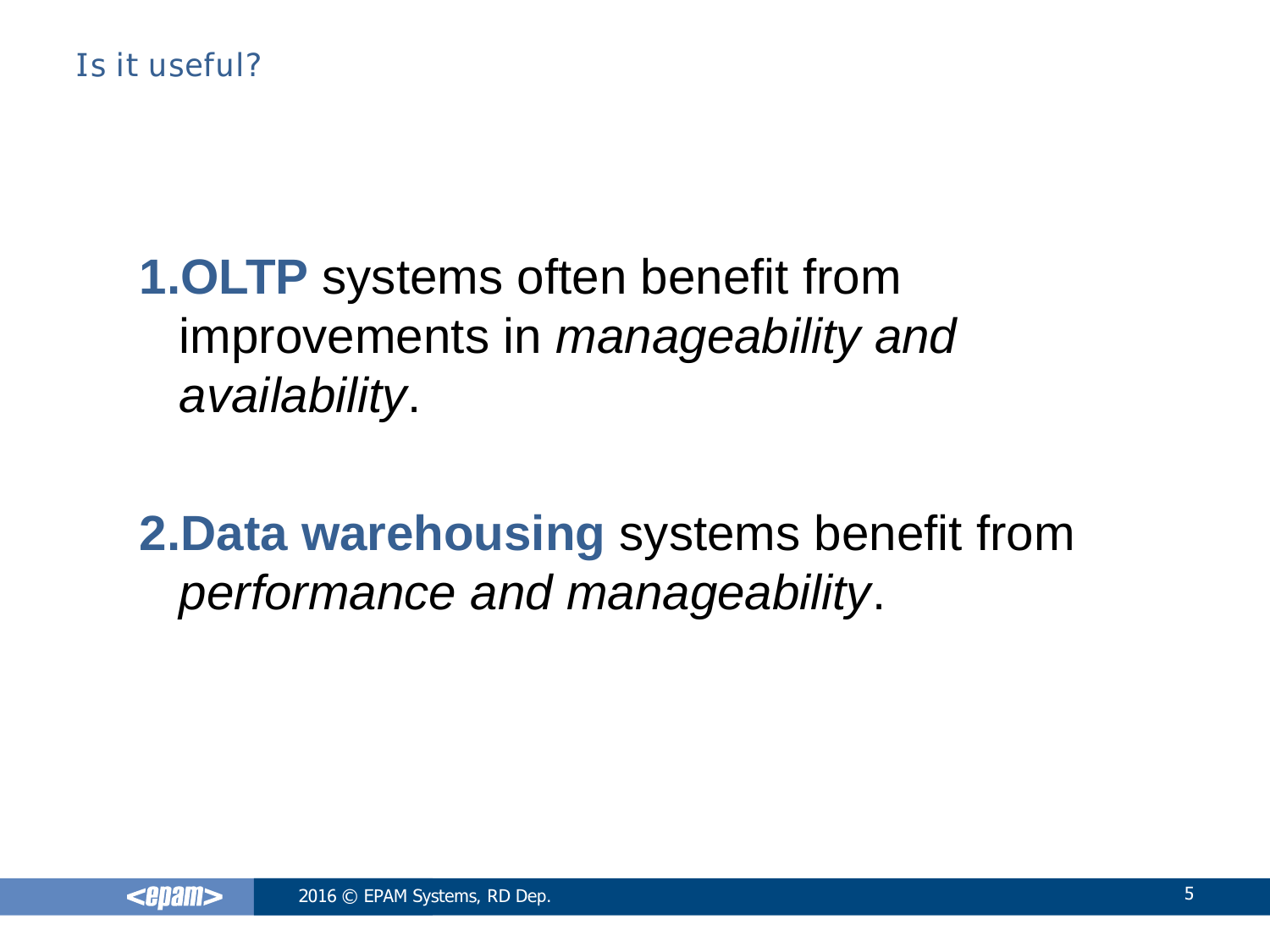

# Is it useful?

OLTP systems often benefit from improvements in manageability and availability.

Data warehousing systems benefit from performance and manageability.
5
2016 © EPAM Systems, RD Dep.